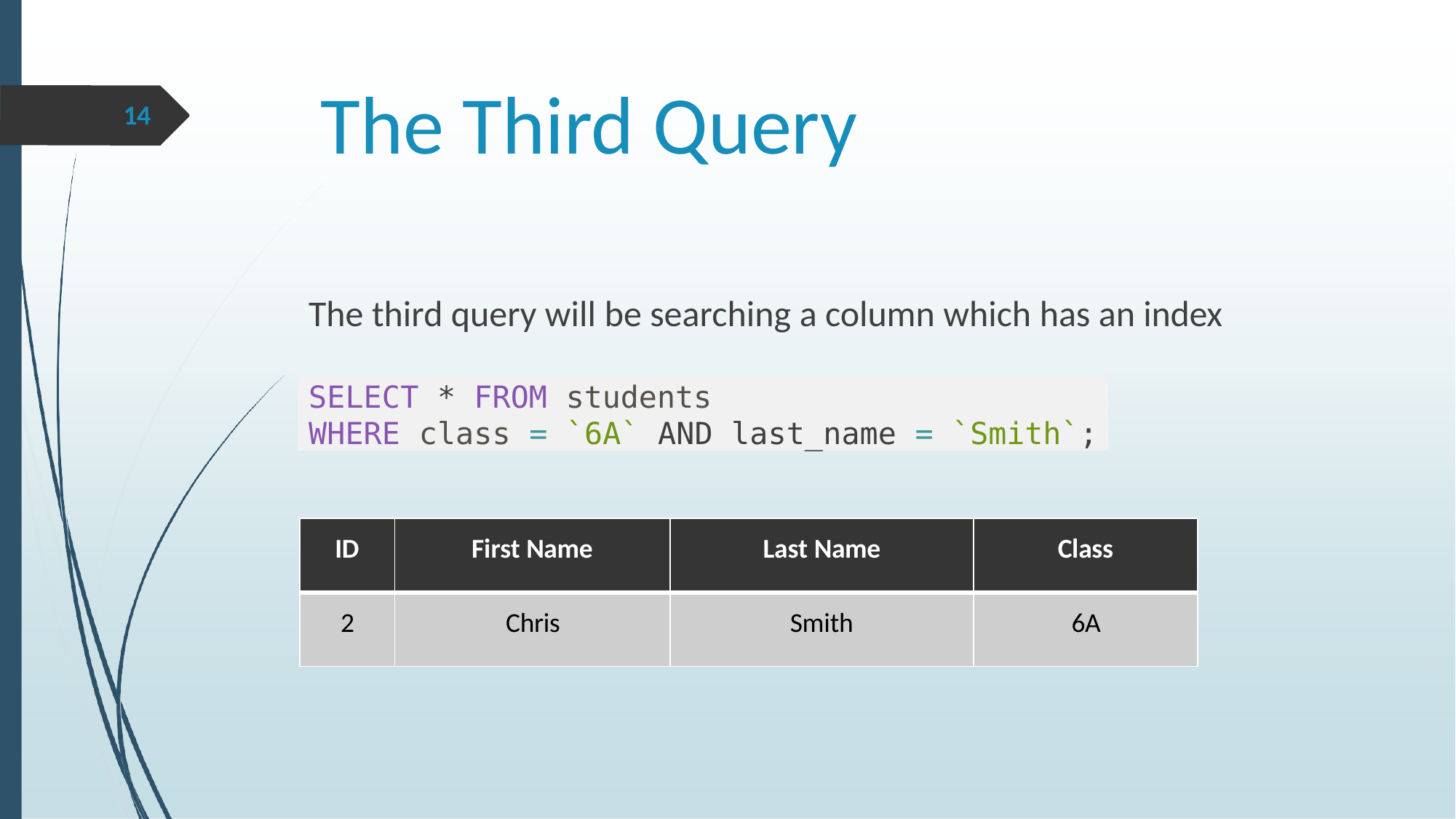

# The Third Query
14
The third query will be searching a column which has an index
SELECT * FROM students
WHERE class = `6A` AND last_name = `Smith`;
| ID | First Name | Last Name | Class |
| --- | --- | --- | --- |
| 2 | Chris | Smith | 6A |